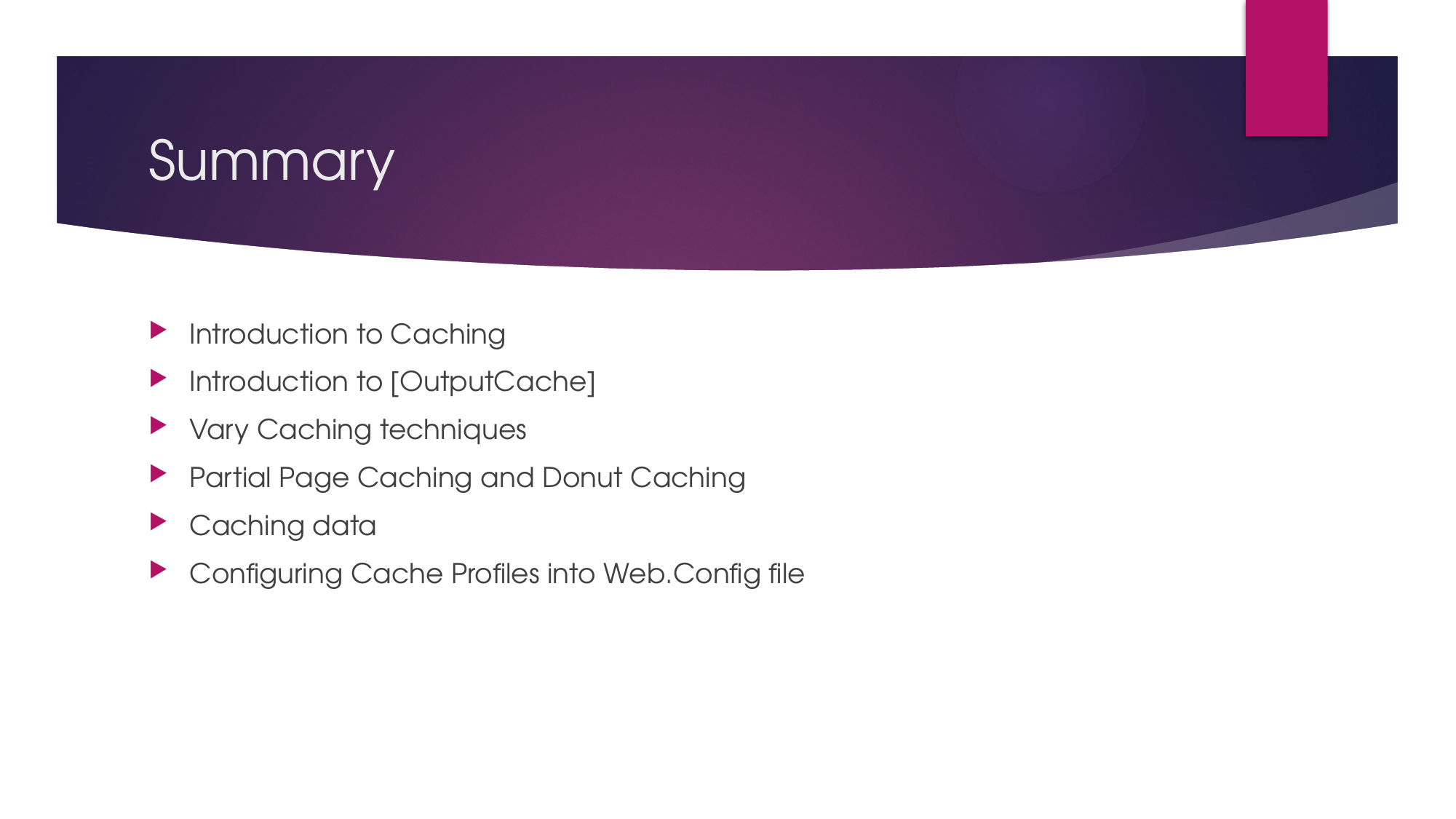

# Summary
Introduction to Caching
Introduction to [OutputCache]
Vary Caching techniques
Partial Page Caching and Donut Caching
Caching data
Configuring Cache Profiles into Web.Config file